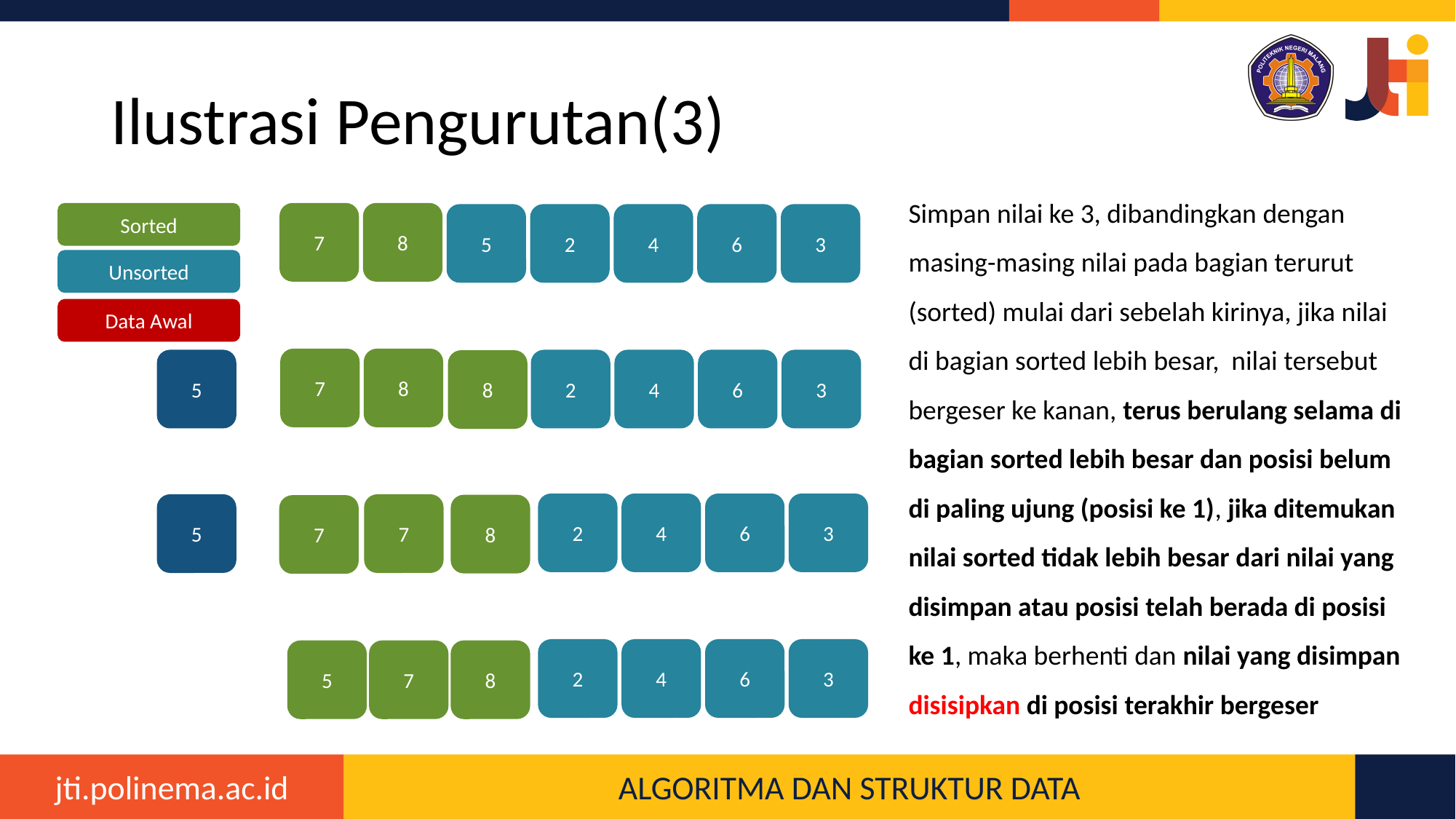

# Ilustrasi Pengurutan(3)
Simpan nilai ke 3, dibandingkan dengan masing-masing nilai pada bagian terurut (sorted) mulai dari sebelah kirinya, jika nilai di bagian sorted lebih besar,  nilai tersebut bergeser ke kanan, terus berulang selama di bagian sorted lebih besar dan posisi belum di paling ujung (posisi ke 1), jika ditemukan nilai sorted tidak lebih besar dari nilai yang disimpan atau posisi telah berada di posisi ke 1, maka berhenti dan nilai yang disimpan disisipkan di posisi terakhir bergeser

Sorted
7
8
5
2
4
6
3
Unsorted
Data Awal
7
8
5
2
4
6
3
8
2
4
6
3
5
7
8
7
2
4
6
3
5
7
8